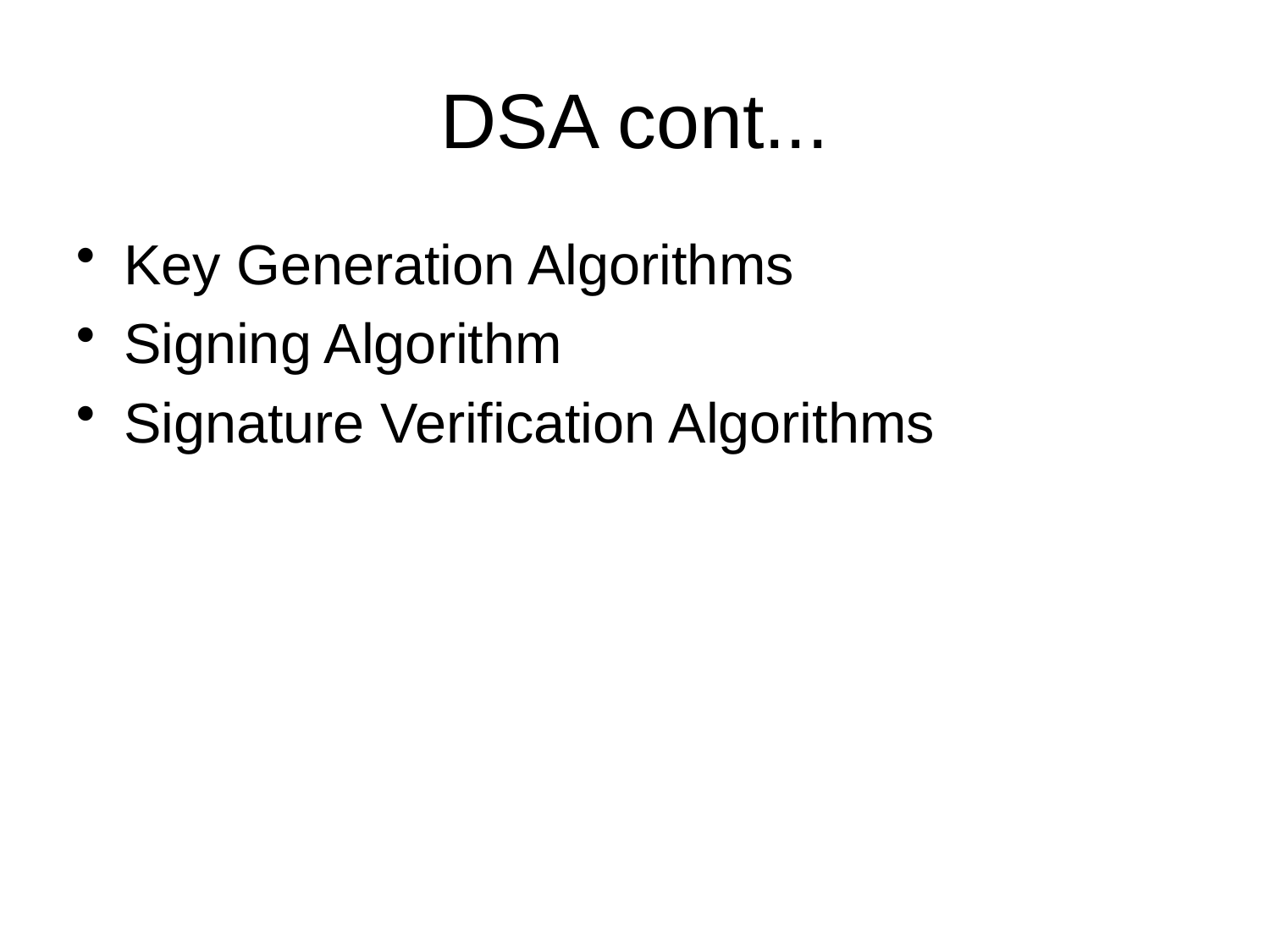

# DSA cont...
Key Generation Algorithms
Signing Algorithm
Signature Verification Algorithms